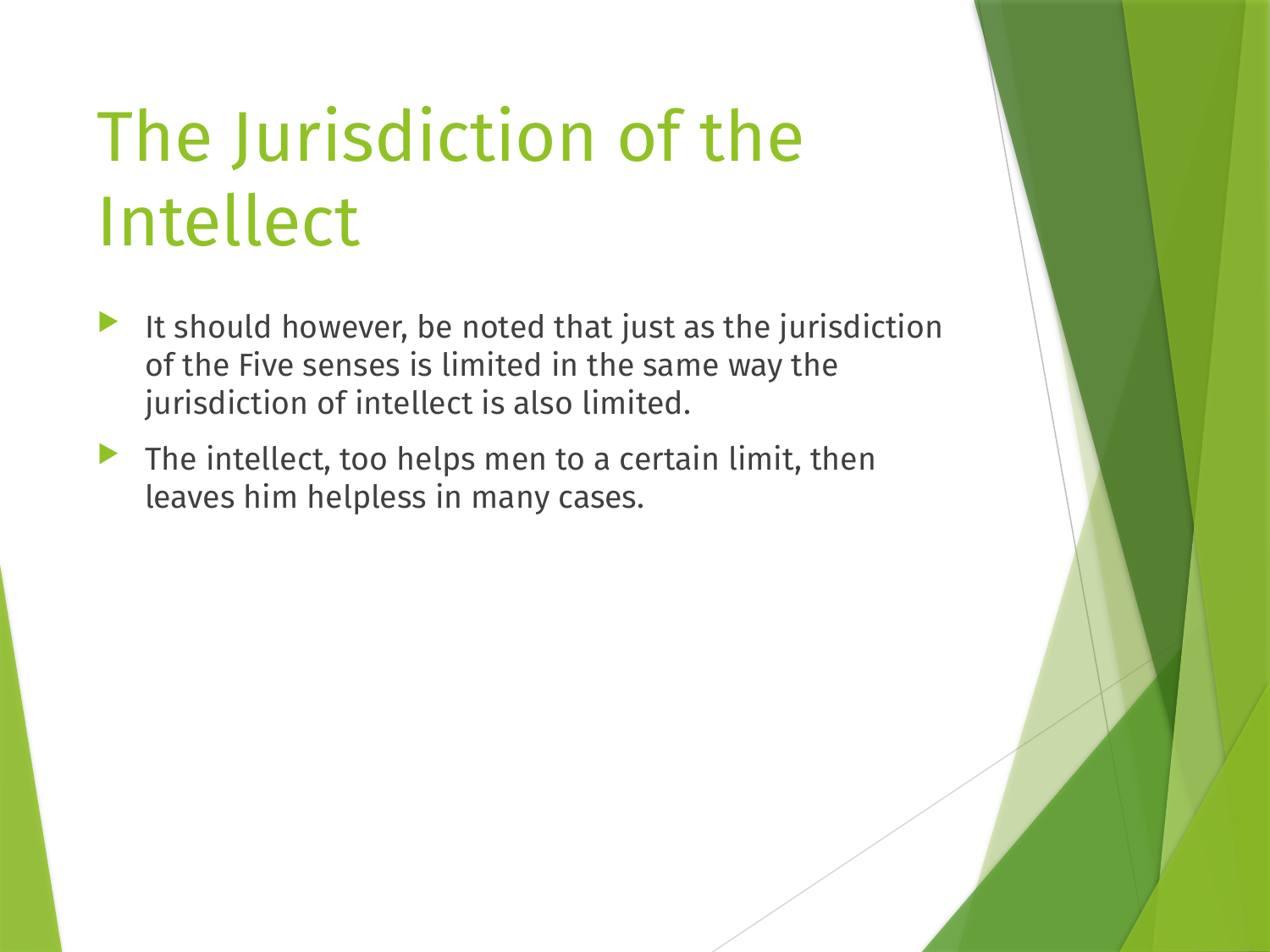

# The Jurisdiction of the Intellect
It should however, be noted that just as the jurisdiction of the Five senses is limited in the same way the jurisdiction of intellect is also limited.
The intellect, too helps men to a certain limit, then leaves him helpless in many cases.